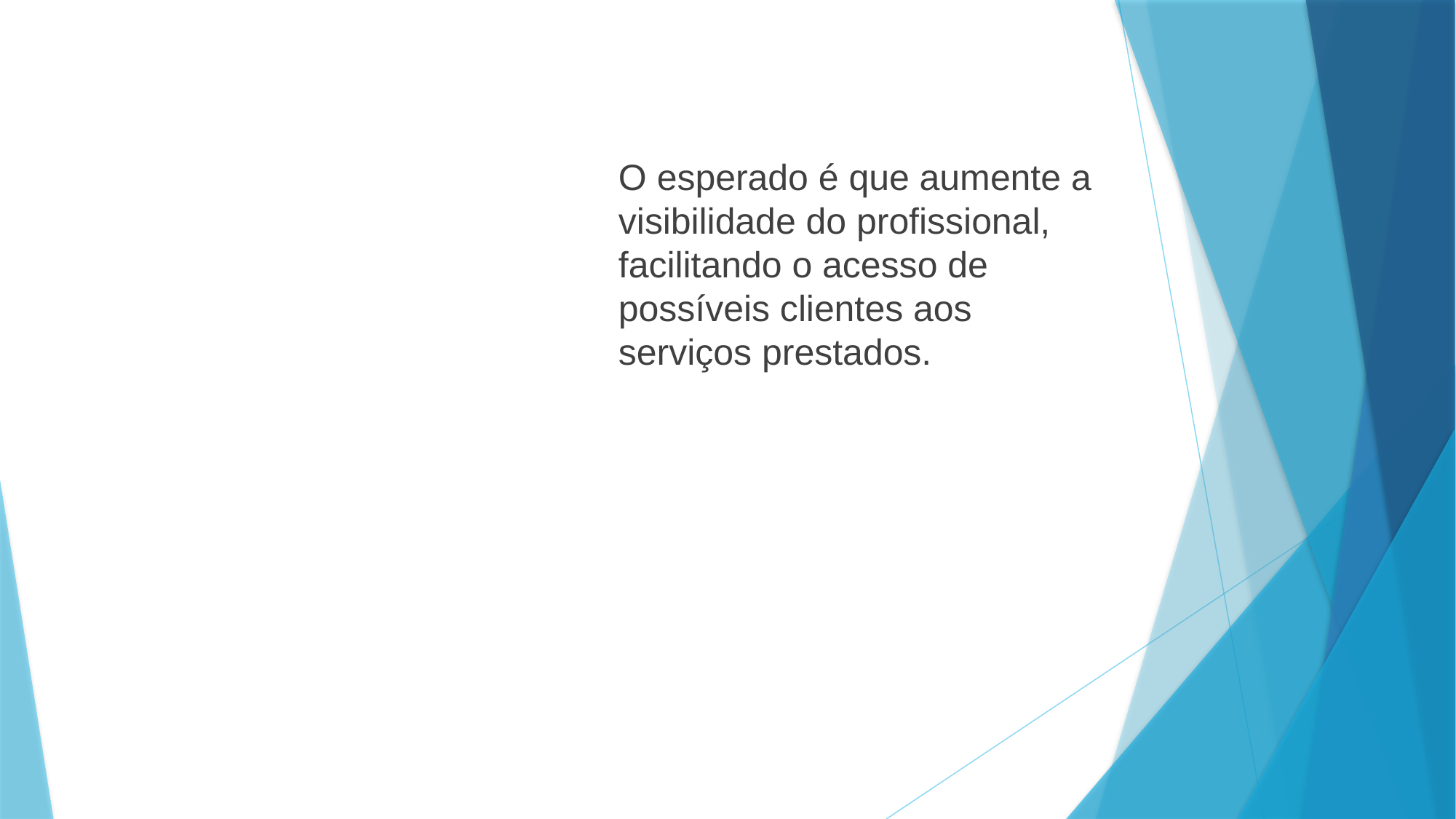

O esperado é que aumente a visibilidade do profissional, facilitando o acesso de possíveis clientes aos serviços prestados.